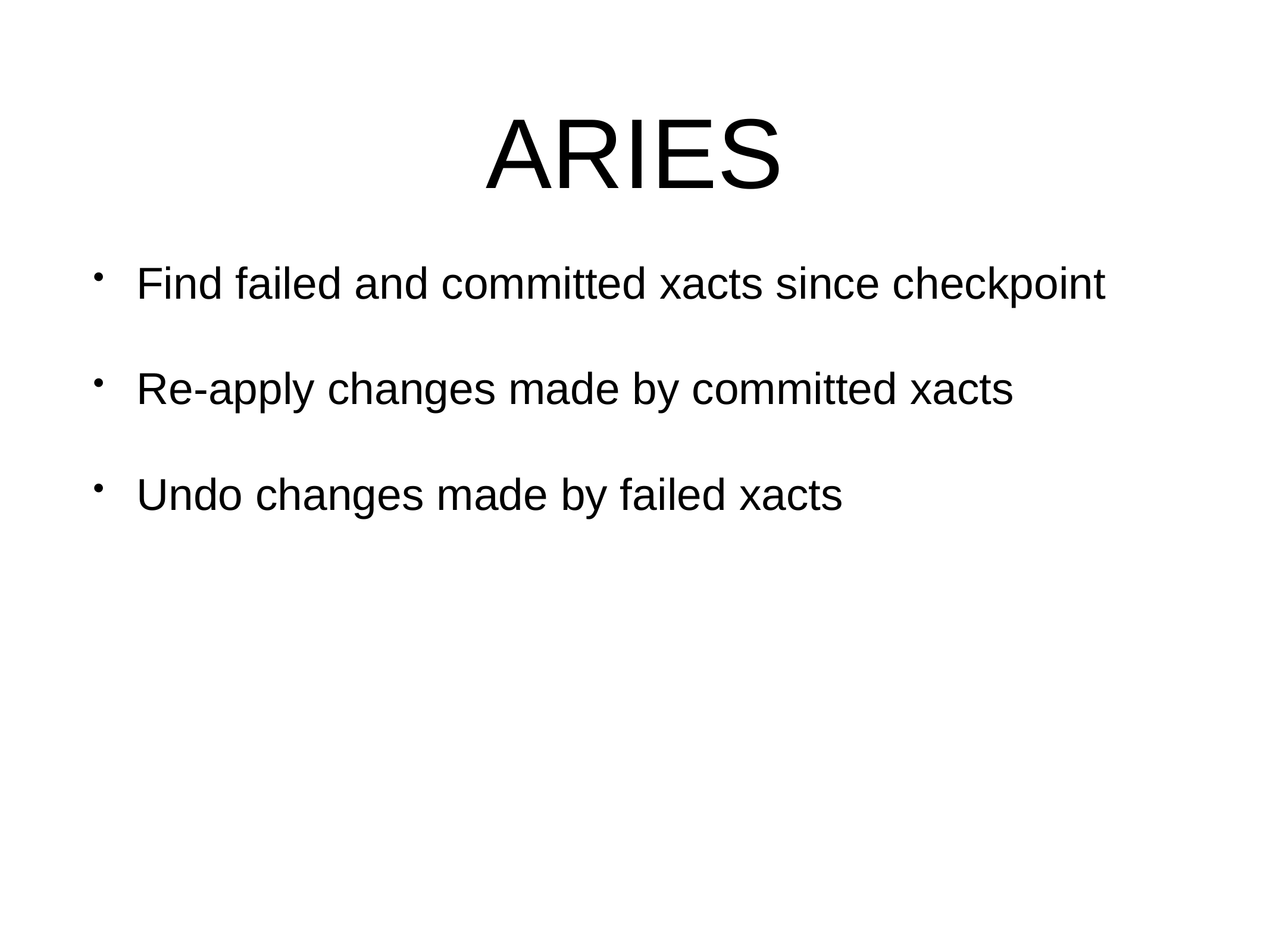

# ARIES
Find failed and committed xacts since checkpoint
Re-apply changes made by committed xacts
Undo changes made by failed xacts